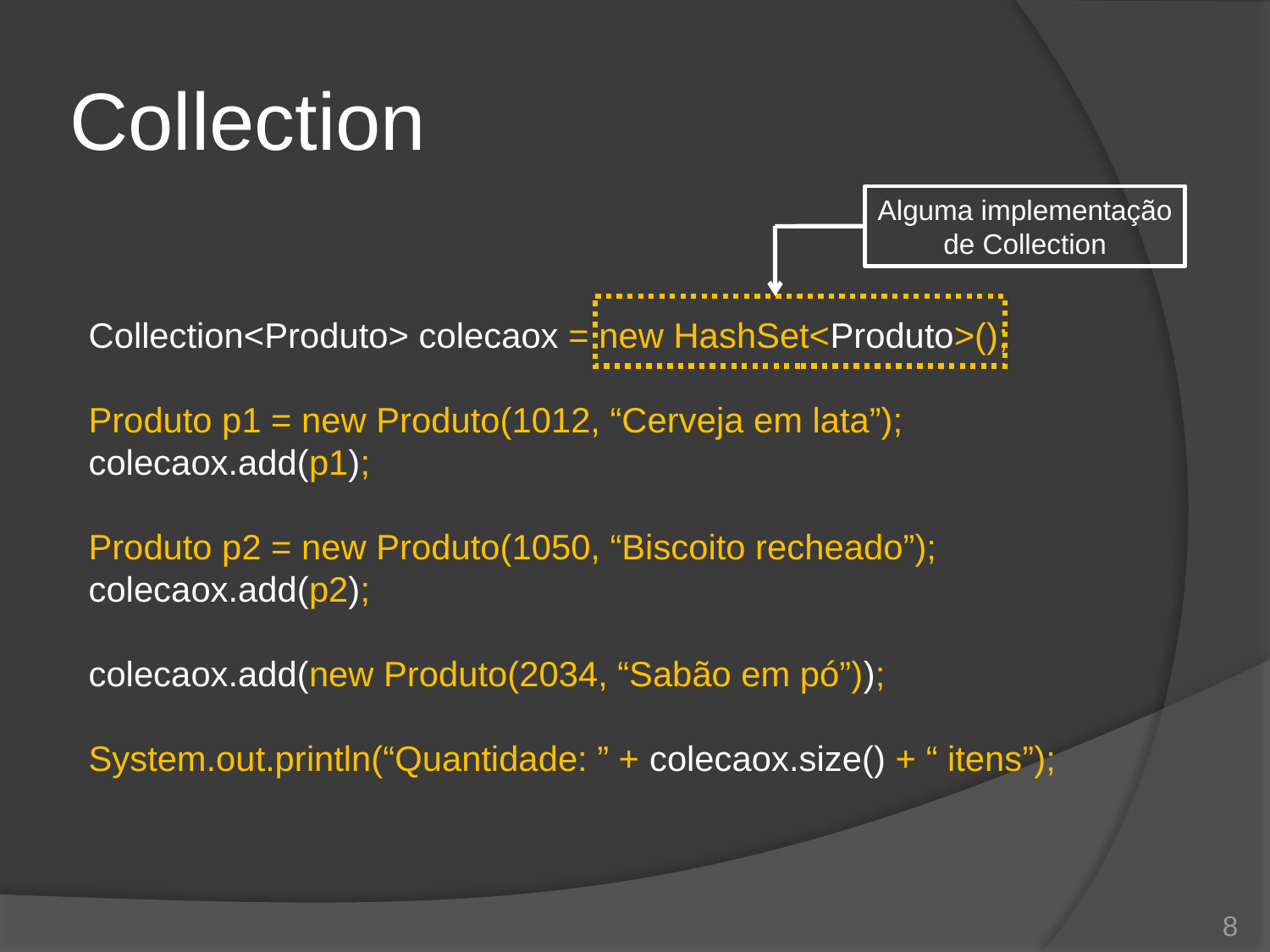

# Collection
Alguma implementação de Collection

Collection<Produto> colecaox = new HashSet<Produto>();

Produto p1 = new Produto(1012, “Cerveja em lata”);
colecaox.add(p1);

Produto p2 = new Produto(1050, “Biscoito recheado”);
colecaox.add(p2);

colecaox.add(new Produto(2034, “Sabão em pó”));

System.out.println(“Quantidade: ” + colecaox.size() + “ itens”);
8